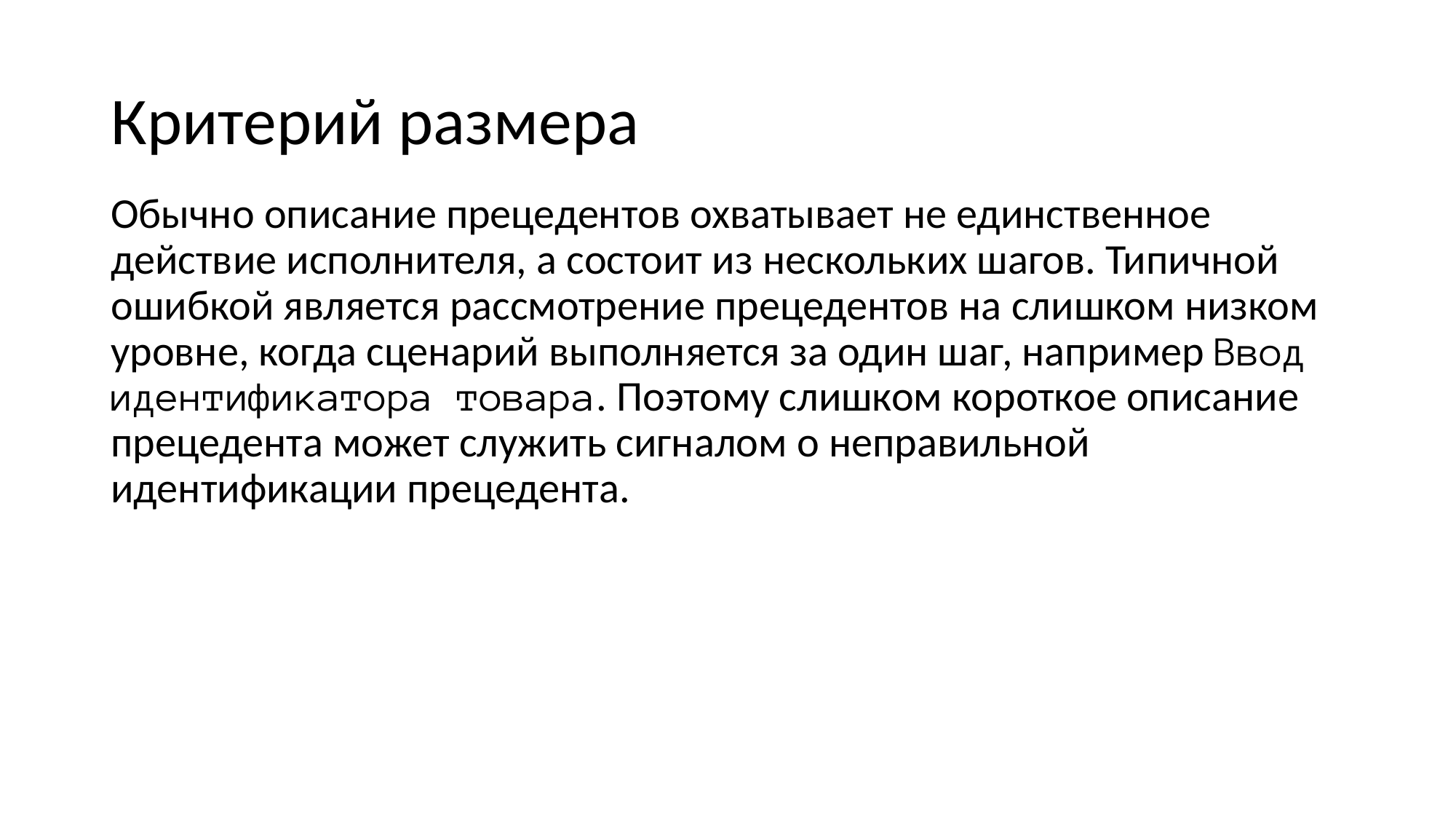

# Критерий размера
Обычно описание прецедентов охватывает не единственное действие исполнителя, а состоит из нескольких шагов. Типичной ошибкой является рассмотрение прецедентов на слишком низком уровне, когда сценарий выполняется за один шаг, например Ввод идентификатора товара. Поэтому слишком короткое описание прецедента может служить сигналом о неправильной идентификации прецедента.